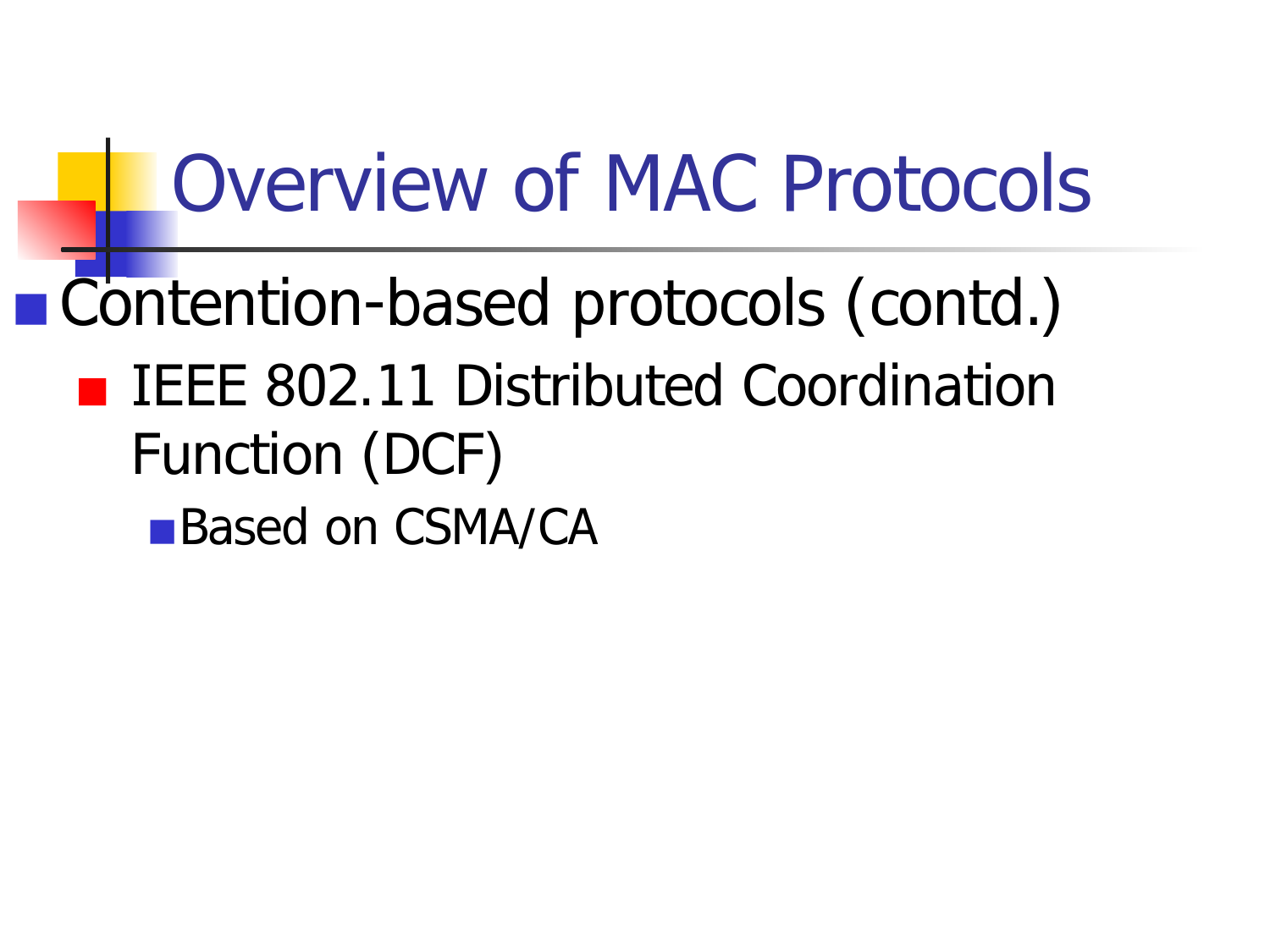

Overview of MAC Protocols
Contention-based protocols (contd.)
IEEE 802.11 Distributed Coordination Function (DCF)
Based on CSMA/CA